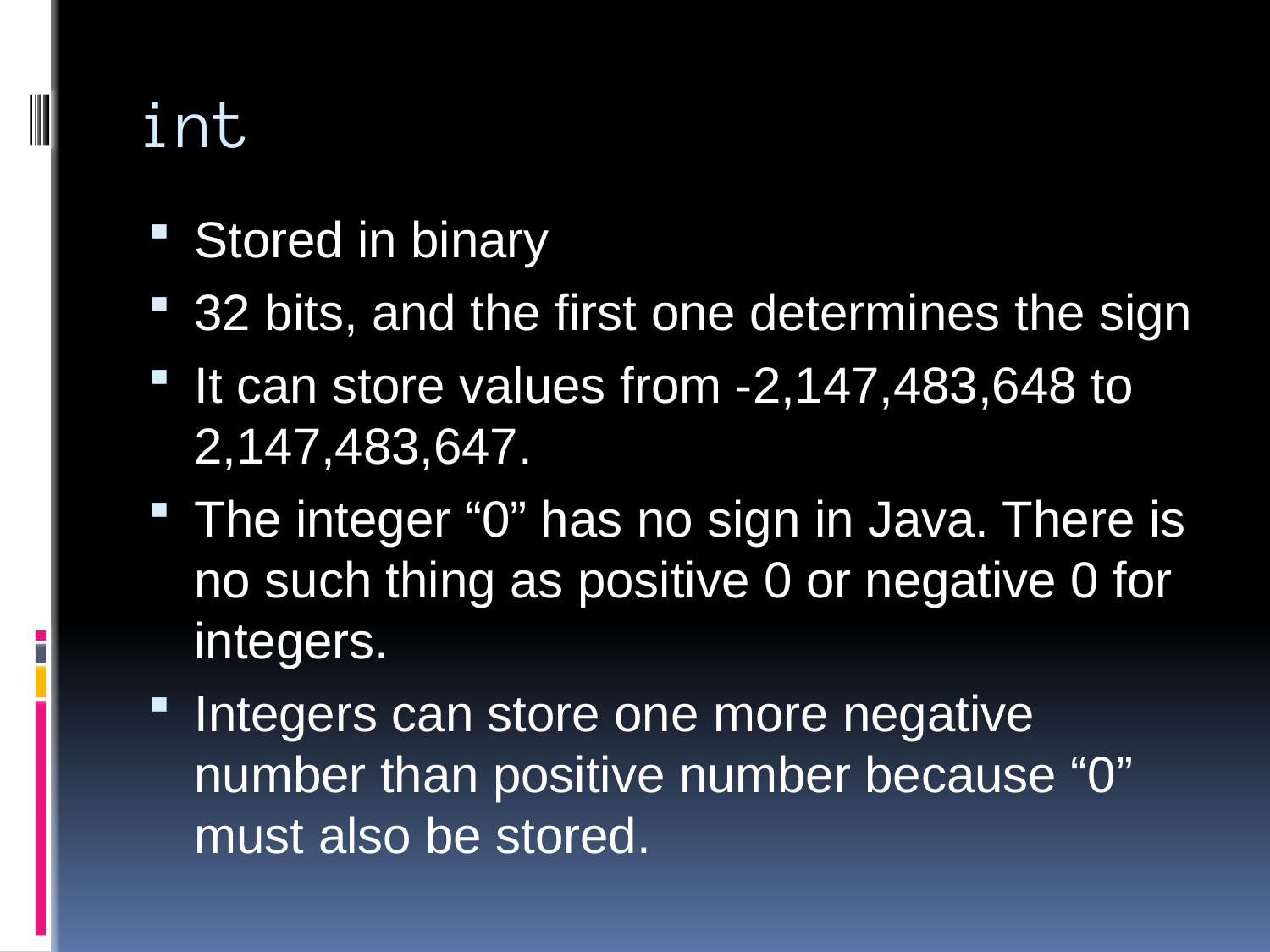

# int
Stored in binary
32 bits, and the first one determines the sign
It can store values from -2,147,483,648 to 2,147,483,647.
The integer “0” has no sign in Java. There is no such thing as positive 0 or negative 0 for integers.
Integers can store one more negative number than positive number because “0” must also be stored.